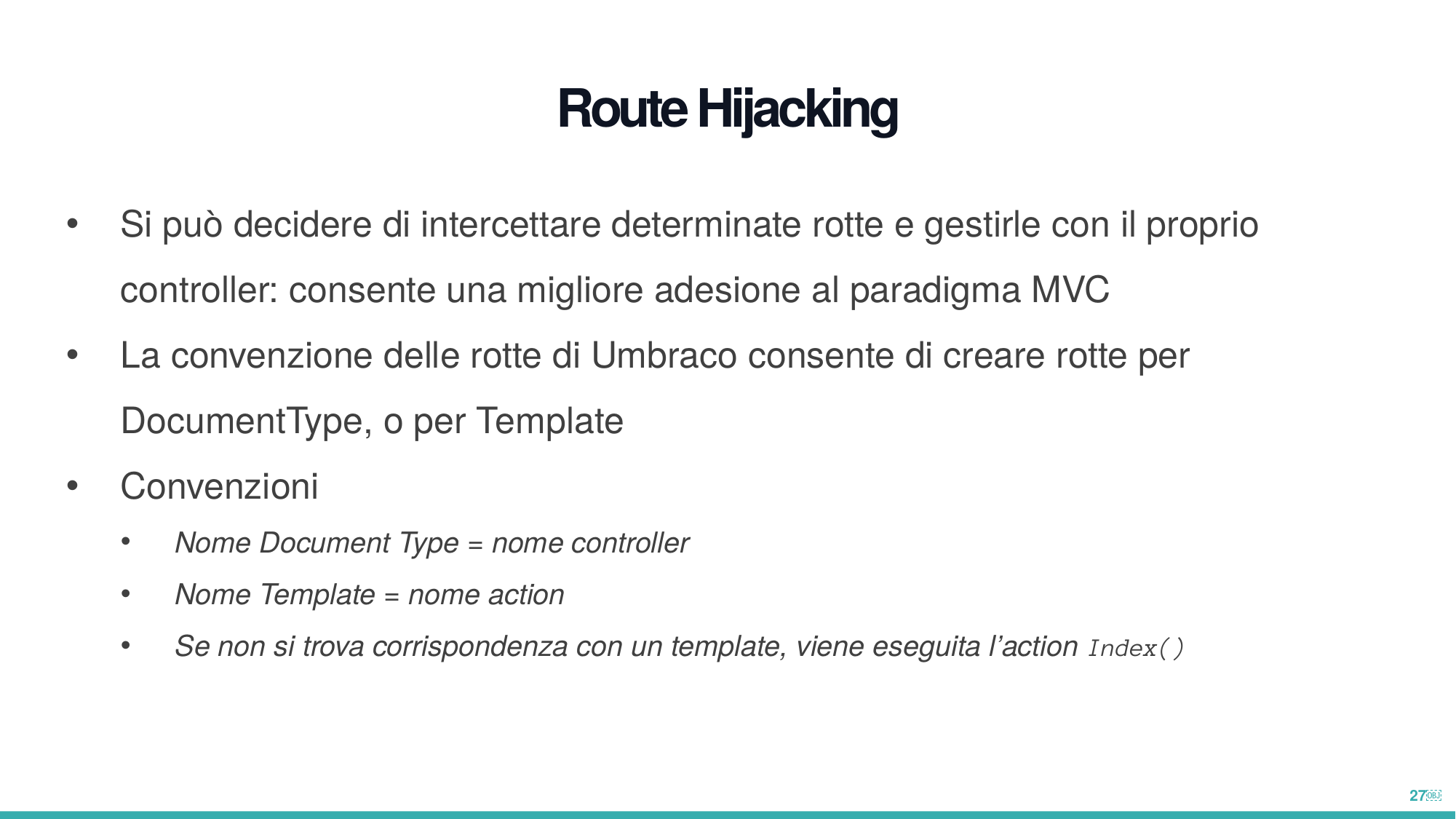

Route Hijacking
Si può decidere di intercettare determinate rotte e gestirle con il proprio controller: consente una migliore adesione al paradigma MVC
La convenzione delle rotte di Umbraco consente di creare rotte per DocumentType, o per Template
Convenzioni
Nome Document Type = nome controller
Nome Template = nome action
Se non si trova corrispondenza con un template, viene eseguita l’action Index()